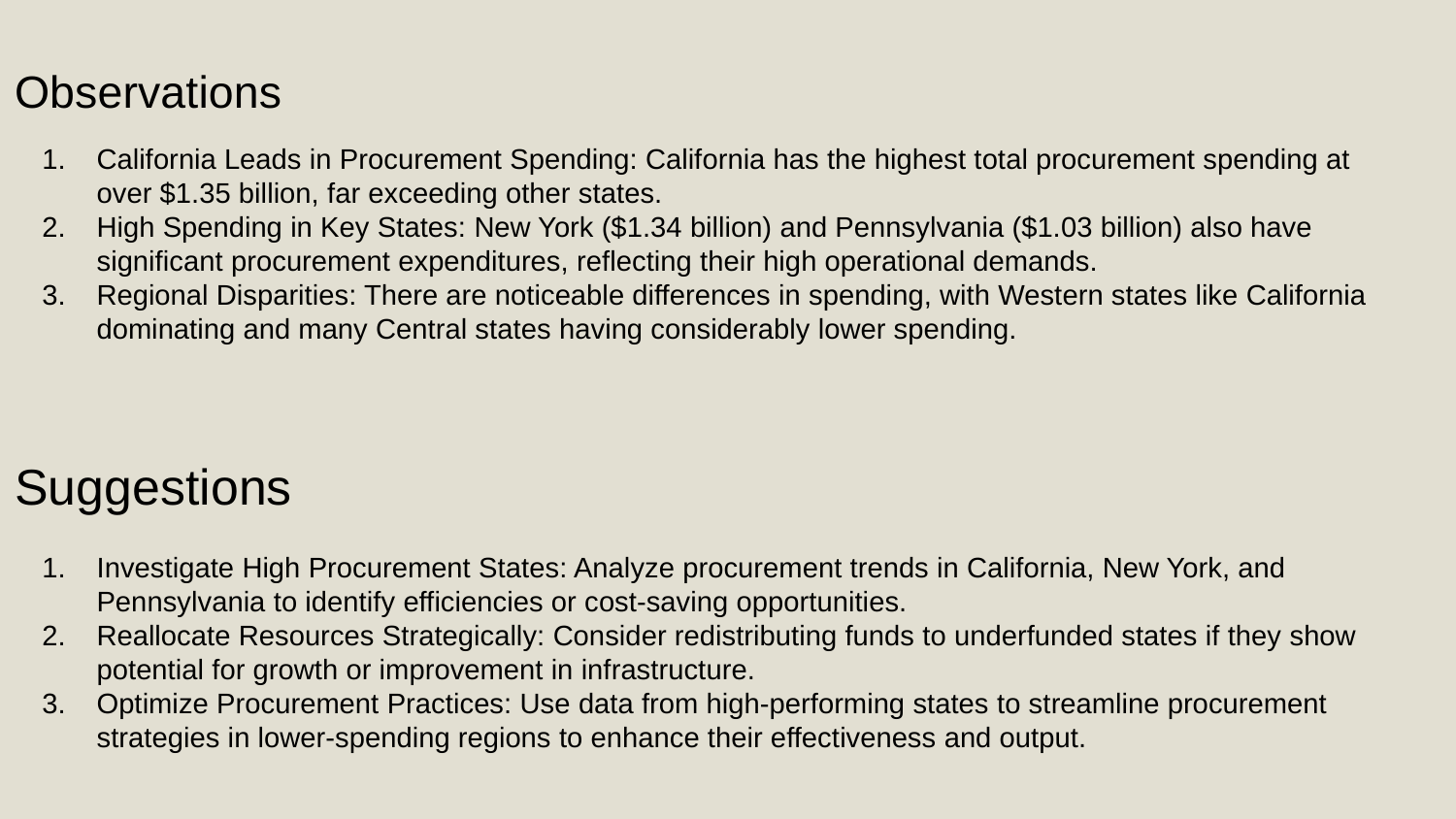

Observations
California Leads in Procurement Spending: California has the highest total procurement spending at over $1.35 billion, far exceeding other states.
High Spending in Key States: New York ($1.34 billion) and Pennsylvania ($1.03 billion) also have significant procurement expenditures, reflecting their high operational demands.
Regional Disparities: There are noticeable differences in spending, with Western states like California dominating and many Central states having considerably lower spending.
Suggestions
Investigate High Procurement States: Analyze procurement trends in California, New York, and Pennsylvania to identify efficiencies or cost-saving opportunities.
Reallocate Resources Strategically: Consider redistributing funds to underfunded states if they show potential for growth or improvement in infrastructure.
Optimize Procurement Practices: Use data from high-performing states to streamline procurement strategies in lower-spending regions to enhance their effectiveness and output.